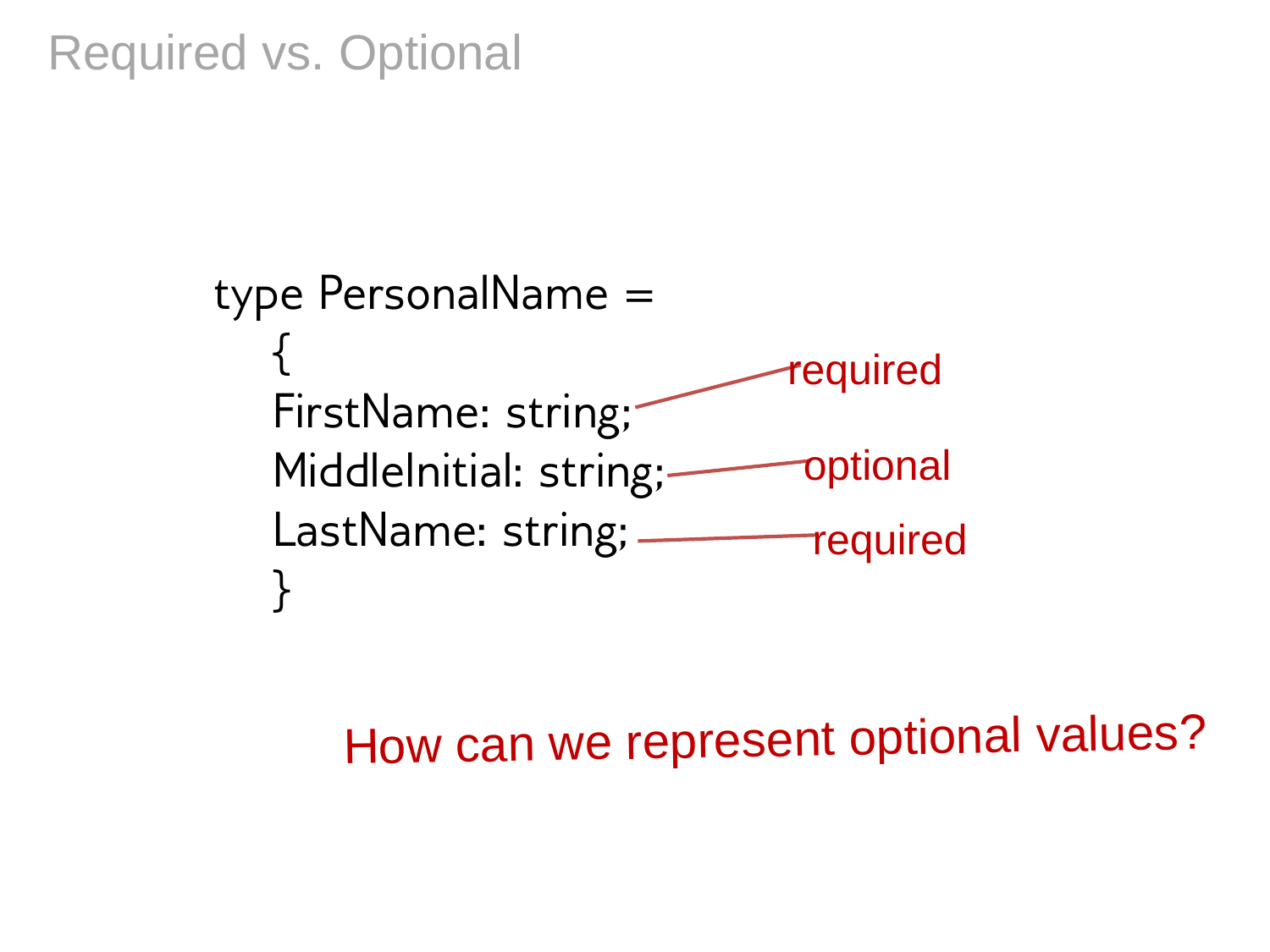

# Required vs. Optional
type PersonalName =
    {
    FirstName: string;
    MiddleInitial: string;
    LastName: string;
    }
required
optional
required
How can we represent optional values?